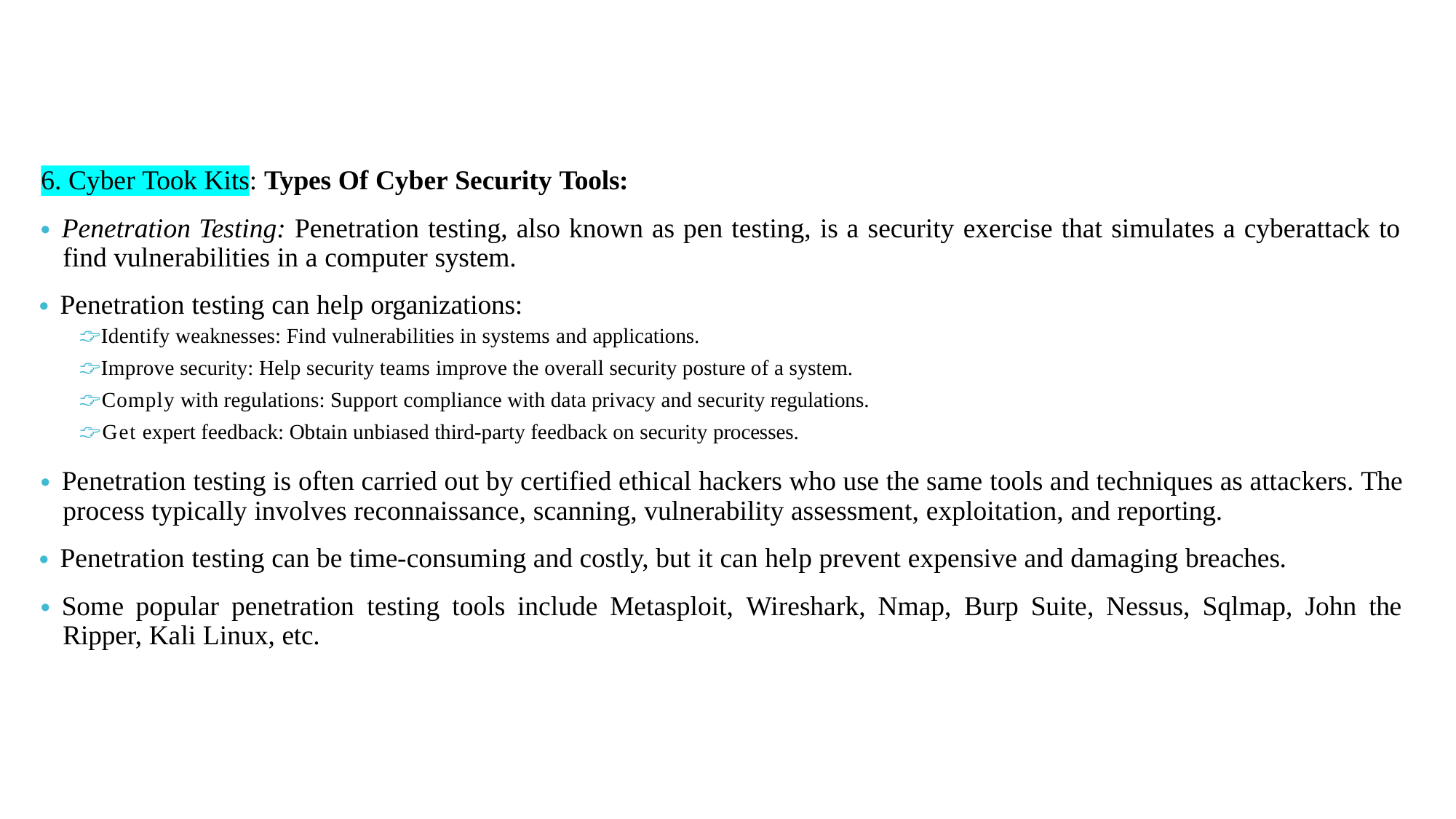

# 6. Cyber Took Kits: Types Of Cyber Security Tools:

🞄 Penetration Testing: Penetration testing, also known as pen testing, is a security exercise that simulates a cyberattack to find vulnerabilities in a computer system.
🞄 Penetration testing can help organizations:
👉Identify weaknesses: Find vulnerabilities in systems and applications.
👉Improve security: Help security teams improve the overall security posture of a system.
👉Comply with regulations: Support compliance with data privacy and security regulations.
👉Get expert feedback: Obtain unbiased third-party feedback on security processes.
🞄 Penetration testing is often carried out by certified ethical hackers who use the same tools and techniques as attackers. The process typically involves reconnaissance, scanning, vulnerability assessment, exploitation, and reporting.
🞄 Penetration testing can be time-consuming and costly, but it can help prevent expensive and damaging breaches.
🞄 Some popular penetration testing tools include Metasploit, Wireshark, Nmap, Burp Suite, Nessus, Sqlmap, John the Ripper, Kali Linux, etc.